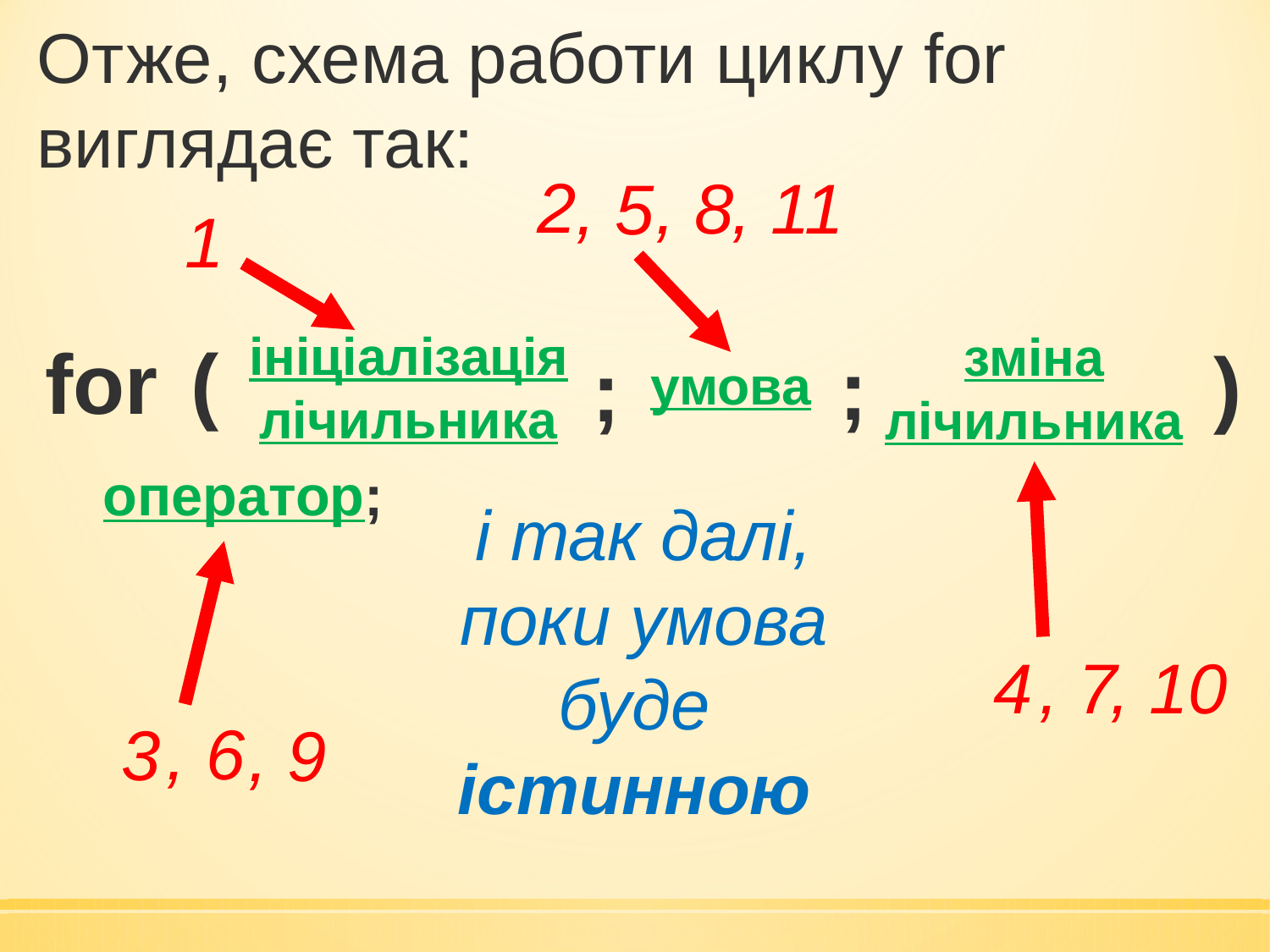

Отже, схема работи циклу for виглядає так:
2
, 8
, 11
, 5
1
ініціалізація
лічильника
зміна
лічильника
for
(
)
;
;
умова
оператор;
і так далі,
 поки умова
буде
істинною
, 10
4
, 7
, 6
3
, 9